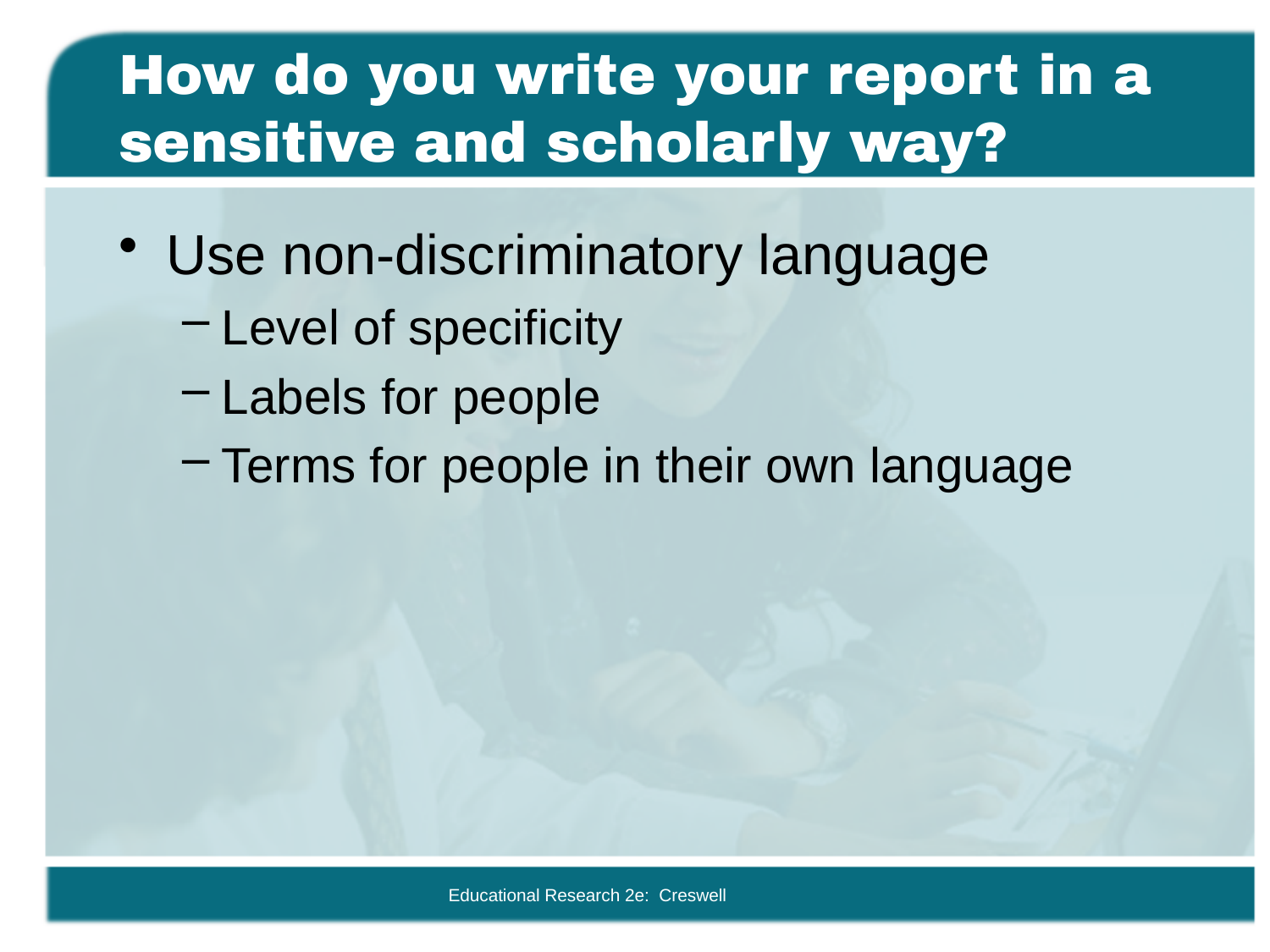

# How do you write your report in a sensitive and scholarly way?
Use non-discriminatory language
Level of specificity
Labels for people
Terms for people in their own language
Educational Research 2e:  Creswell